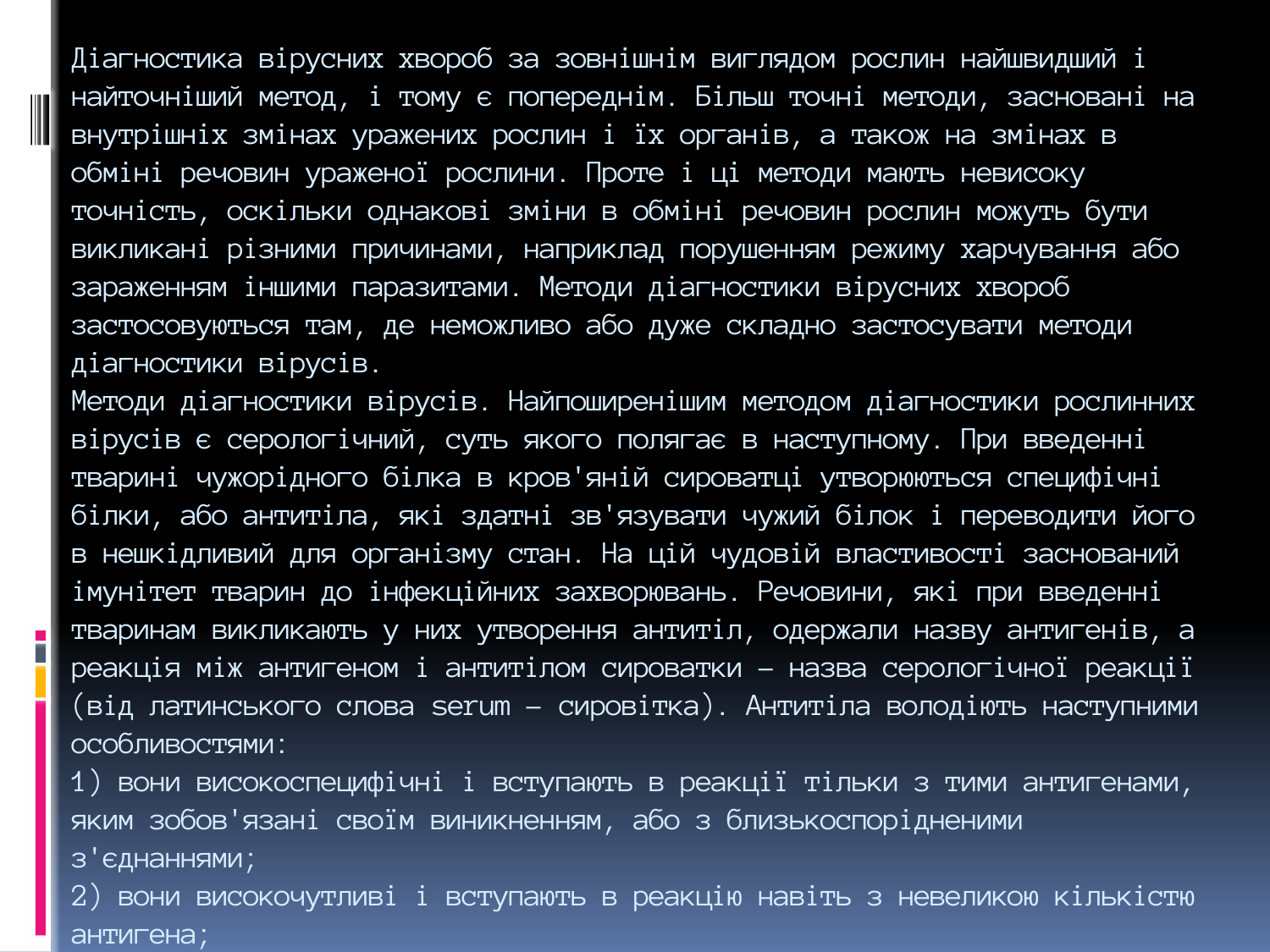

# Діагностика вірусних хвороб за зовнішнім виглядом рослин найшвидший і найточніший метод, і тому є попереднім. Більш точні методи, засновані на внутрішніх змінах уражених рослин і їх органів, а також на змінах в обміні речовин ураженої рослини. Проте і ці методи мають невисоку точність, оскільки однакові зміни в обміні речовин рослин можуть бути викликані різними причинами, наприклад порушенням режиму харчування або зараженням іншими паразитами. Методи діагностики вірусних хвороб застосовуються там, де неможливо або дуже складно застосувати методи діагностики вірусів. Методи діагностики вірусів. Найпоширенішим методом діагностики рослинних вірусів є серологічний, суть якого полягає в наступному. При введенні тварині чужорідного білка в кров'яній сироватці утворюються специфічні білки, або антитіла, які здатні зв'язувати чужий білок і переводити його в нешкідливий для організму стан. На цій чудовій властивості заснований імунітет тварин до інфекційних захворювань. Речовини, які при введенні тваринам викликають у них утворення антитіл, одержали назву антигенів, а реакція між антигеном і антитілом сироватки - назва серологічної реакції (від латинського слова serum - сировітка). Антитіла володіють наступними особливостями: 1) вони високоспецифічні і вступають в реакції тільки з тими антигенами, яким зобов'язані своїм виникненням, або з близькоспорідненими з'єднаннями; 2) вони високочутливі і вступають в реакцію навіть з невеликою кількістю антигена;